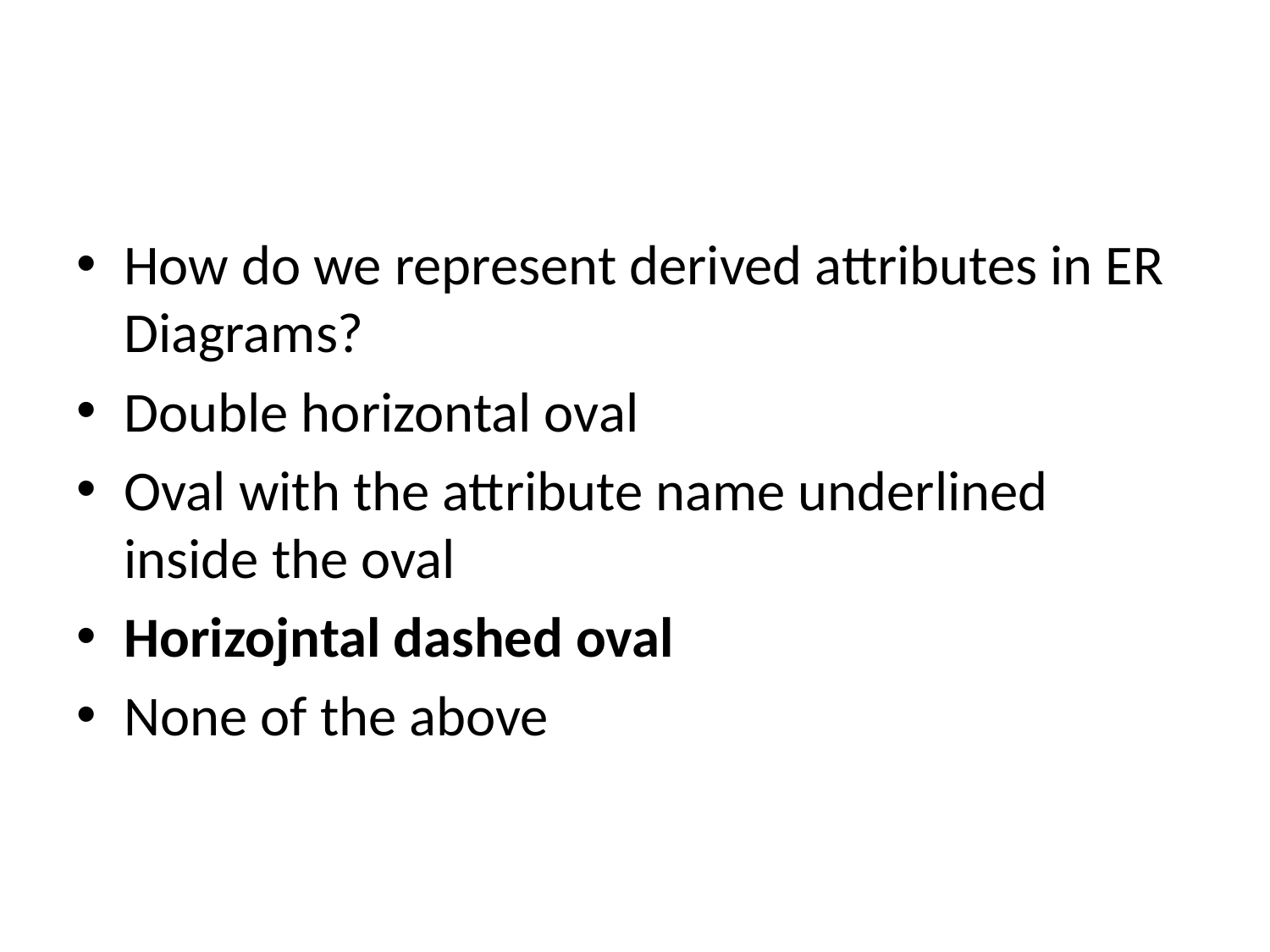

#
How do we represent derived attributes in ER Diagrams?
Double horizontal oval
Oval with the attribute name underlined inside the oval
Horizojntal dashed oval
None of the above